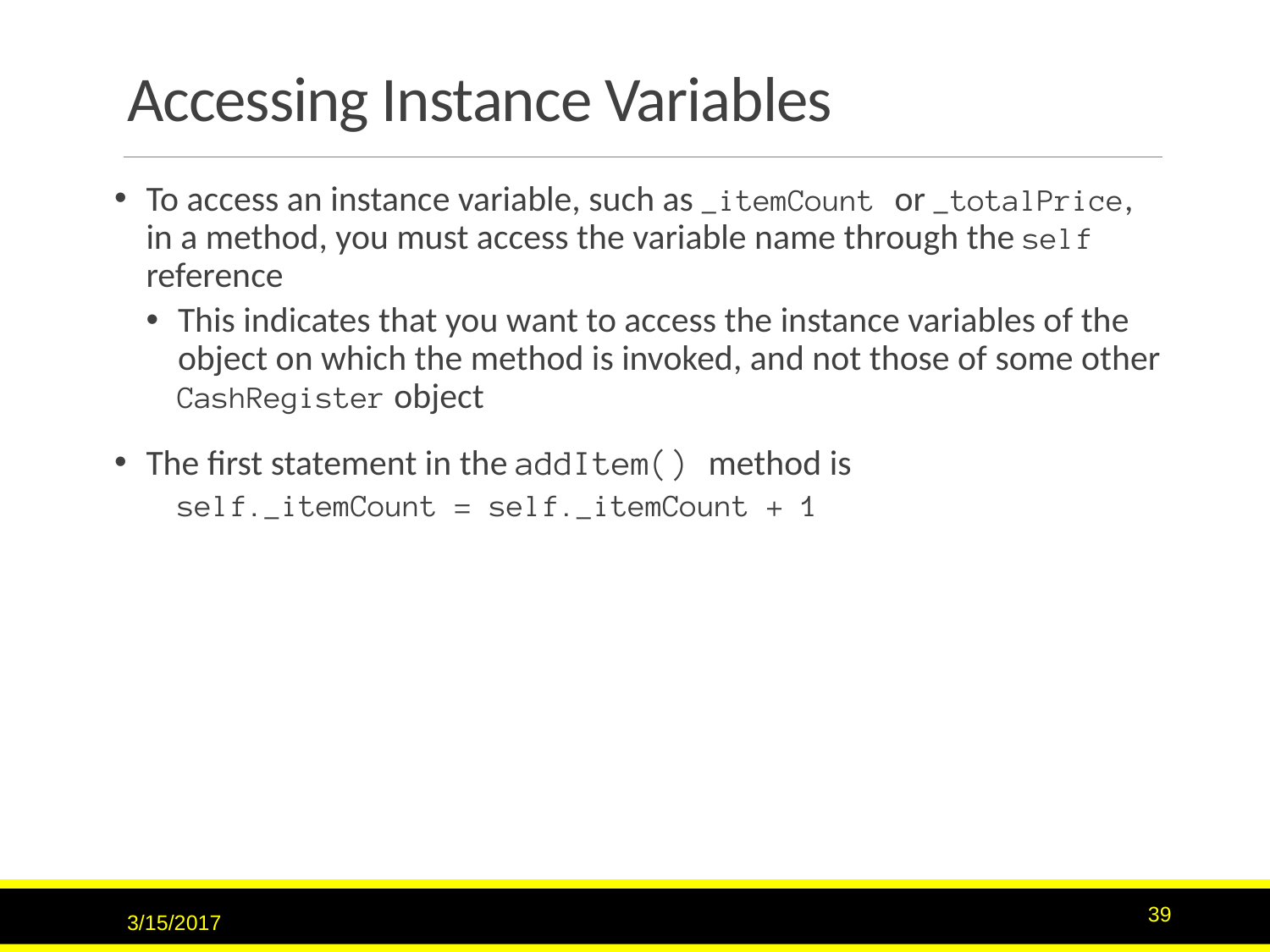

# Accessing Instance Variables
To access an instance variable, such as _itemCount or _totalPrice, in a method, you must access the variable name through the self reference
This indicates that you want to access the instance variables of the object on which the method is invoked, and not those of some other CashRegister object
The first statement in the addItem() method is
self._itemCount = self._itemCount + 1
3/15/2017